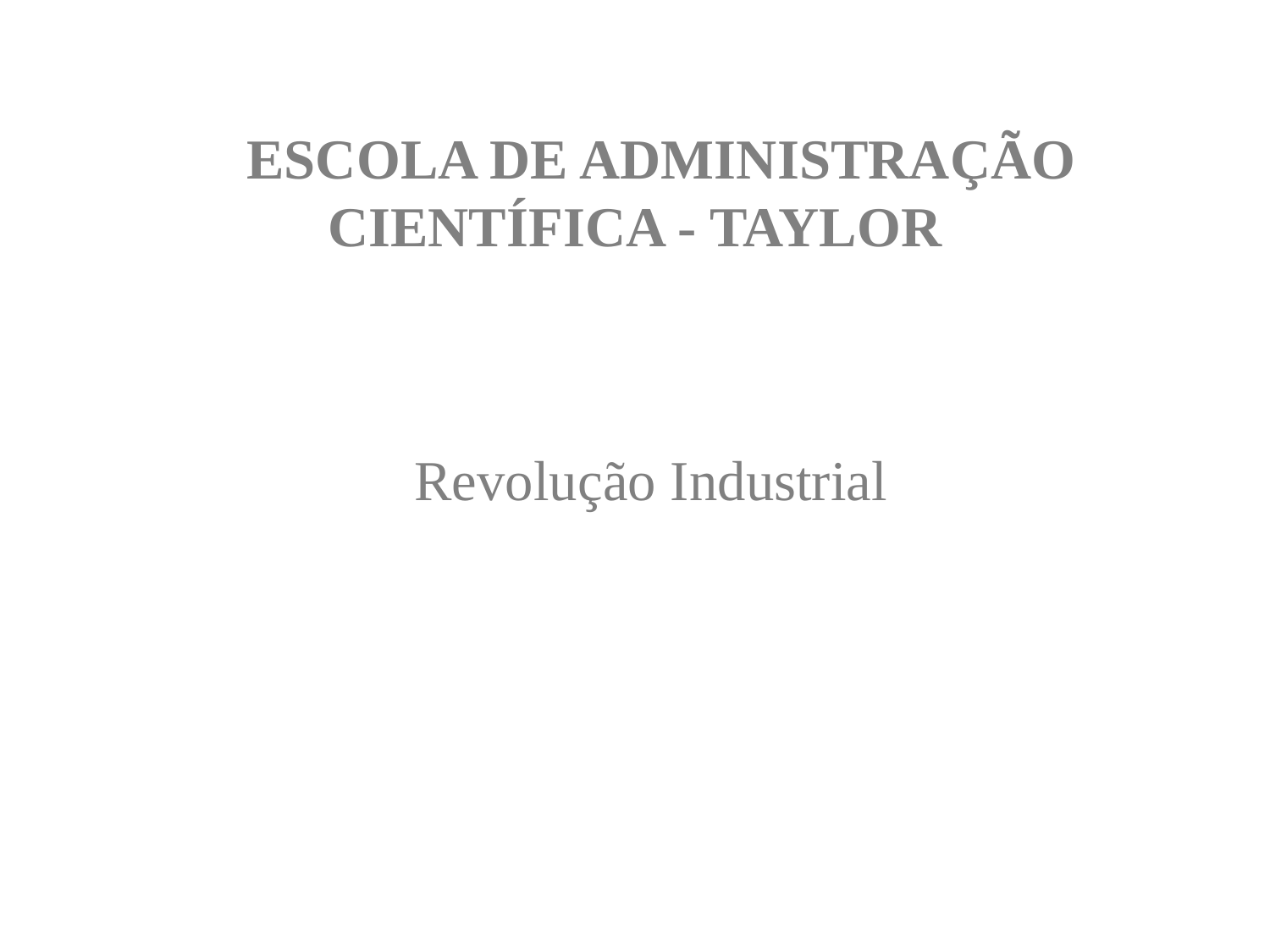

ESCOLA DE ADMINISTRAÇÃO CIENTÍFICA - TAYLOR

A origem da Abordagem Clássica da Administração está nas conseqüências geradas pela Revolução Industrial, basicamente no crescimento acelerado e desorganizado das empresas, exigindo uma substituição do empirismo e da improvisação trazendo para o seu interior as bases de estudos científicos.